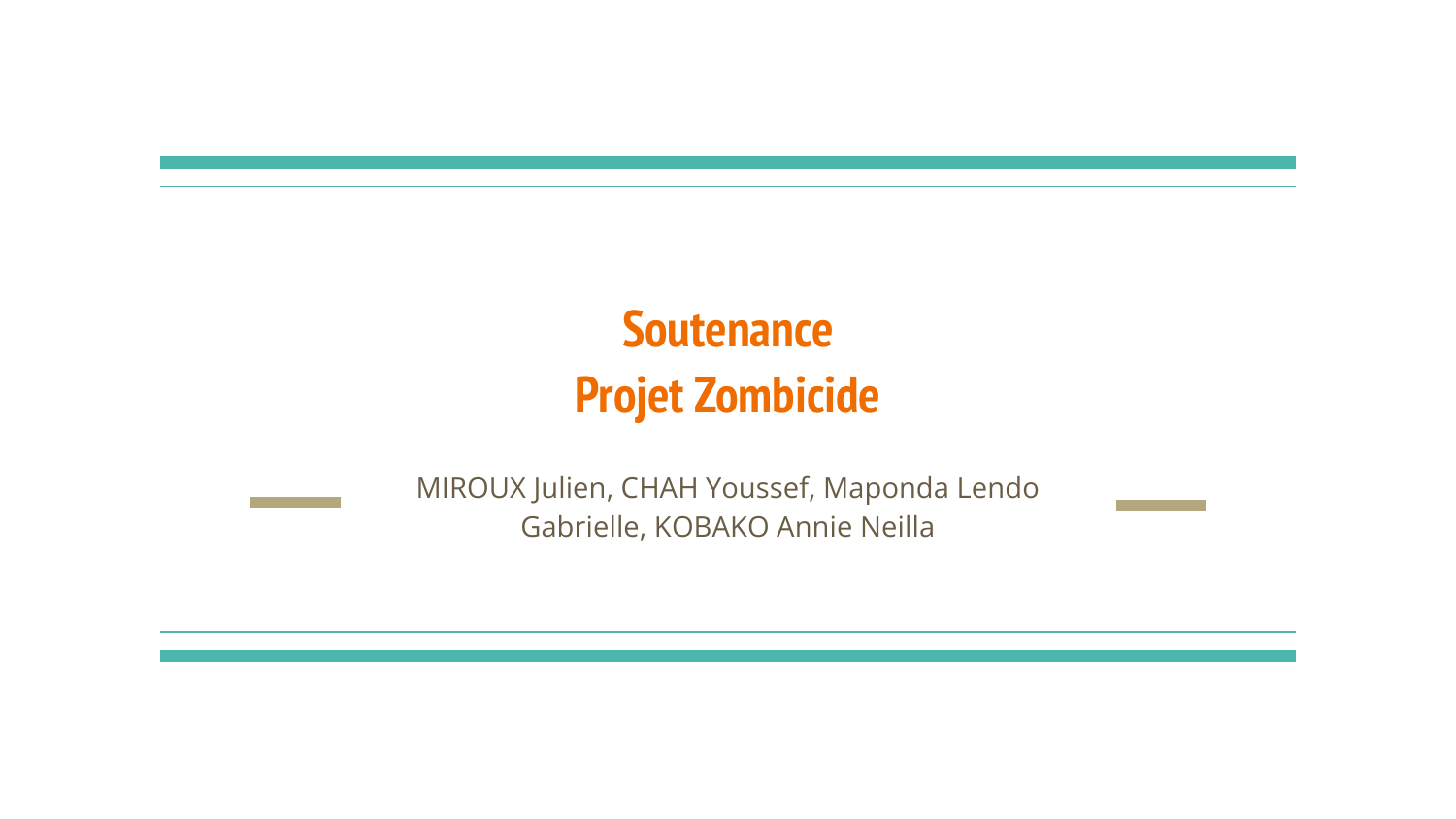

# Soutenance
Projet Zombicide
MIROUX Julien, CHAH Youssef, Maponda Lendo Gabrielle, KOBAKO Annie Neilla